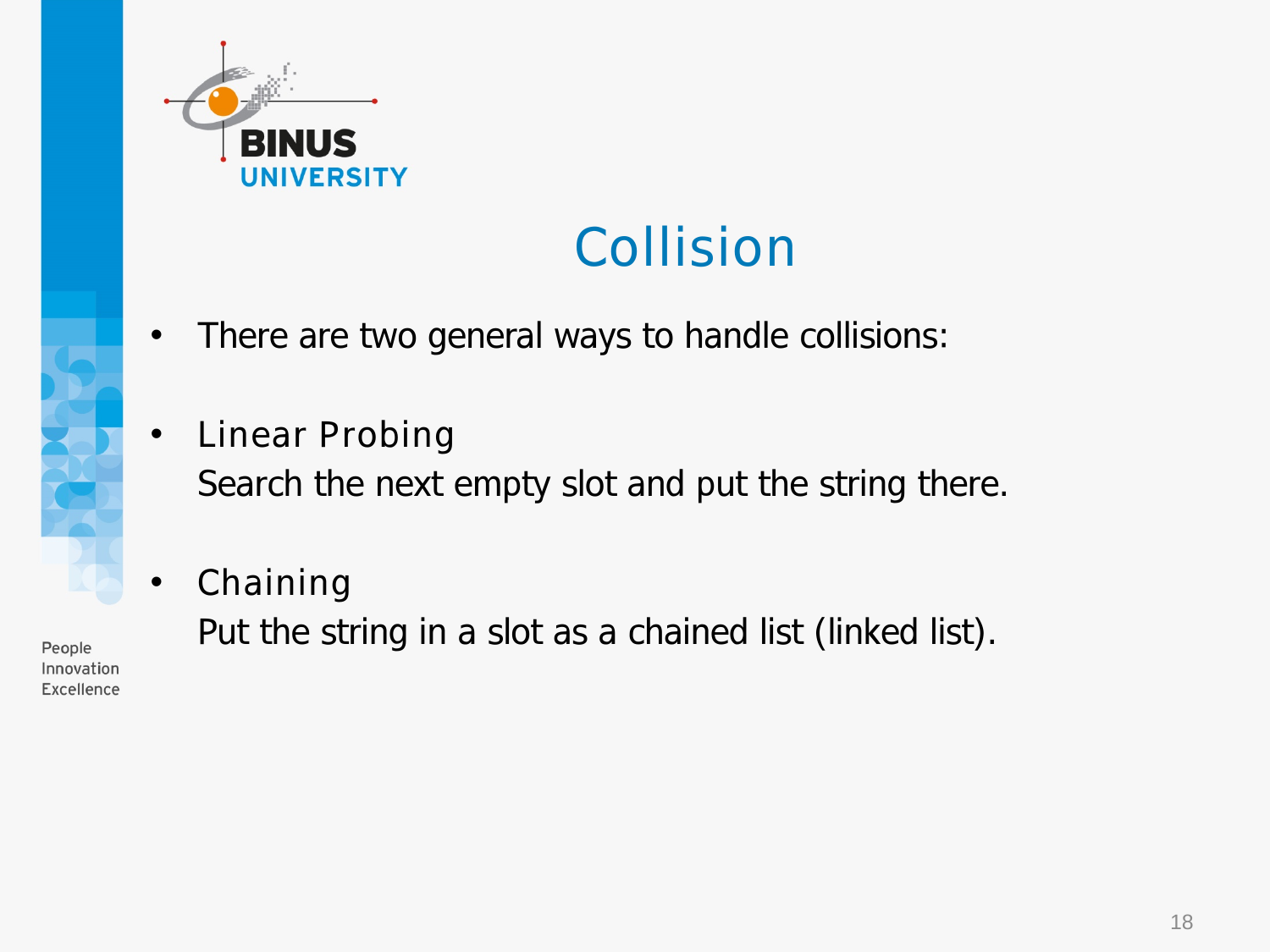

# Collision
There are two general ways to handle collisions:

Linear Probing
	Search the next empty slot and put the string there.

Chaining
	Put the string in a slot as a chained list (linked list).
18